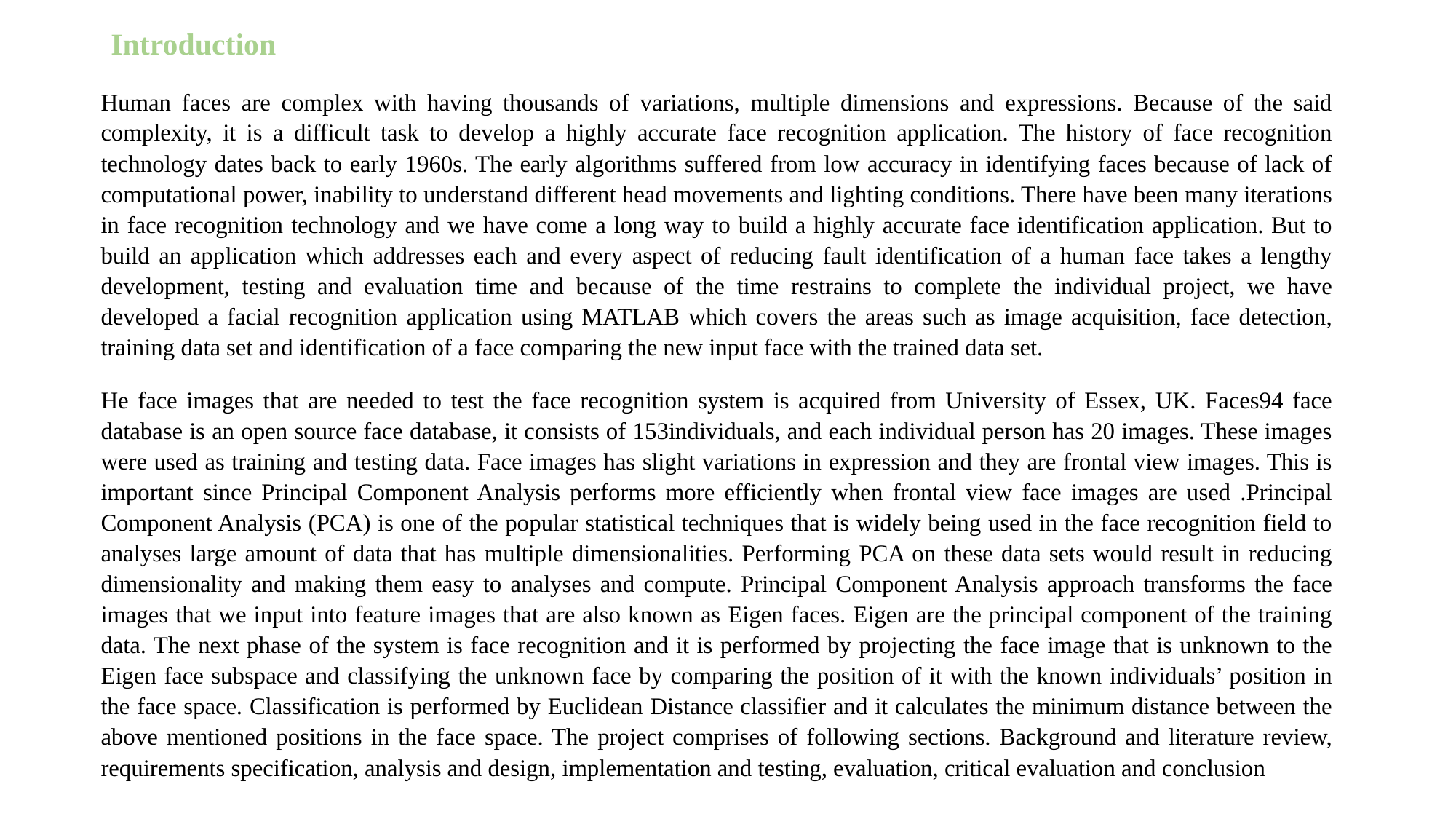

# Introduction
Human faces are complex with having thousands of variations, multiple dimensions and expressions. Because of the said complexity, it is a difficult task to develop a highly accurate face recognition application. The history of face recognition technology dates back to early 1960s. The early algorithms suffered from low accuracy in identifying faces because of lack of computational power, inability to understand different head movements and lighting conditions. There have been many iterations in face recognition technology and we have come a long way to build a highly accurate face identification application. But to build an application which addresses each and every aspect of reducing fault identification of a human face takes a lengthy development, testing and evaluation time and because of the time restrains to complete the individual project, we have developed a facial recognition application using MATLAB which covers the areas such as image acquisition, face detection, training data set and identification of a face comparing the new input face with the trained data set.
He face images that are needed to test the face recognition system is acquired from University of Essex, UK. Faces94 face database is an open source face database, it consists of 153individuals, and each individual person has 20 images. These images were used as training and testing data. Face images has slight variations in expression and they are frontal view images. This is important since Principal Component Analysis performs more efficiently when frontal view face images are used .Principal Component Analysis (PCA) is one of the popular statistical techniques that is widely being used in the face recognition field to analyses large amount of data that has multiple dimensionalities. Performing PCA on these data sets would result in reducing dimensionality and making them easy to analyses and compute. Principal Component Analysis approach transforms the face images that we input into feature images that are also known as Eigen faces. Eigen are the principal component of the training data. The next phase of the system is face recognition and it is performed by projecting the face image that is unknown to the Eigen face subspace and classifying the unknown face by comparing the position of it with the known individuals’ position in the face space. Classification is performed by Euclidean Distance classifier and it calculates the minimum distance between the above mentioned positions in the face space. The project comprises of following sections. Background and literature review, requirements specification, analysis and design, implementation and testing, evaluation, critical evaluation and conclusion